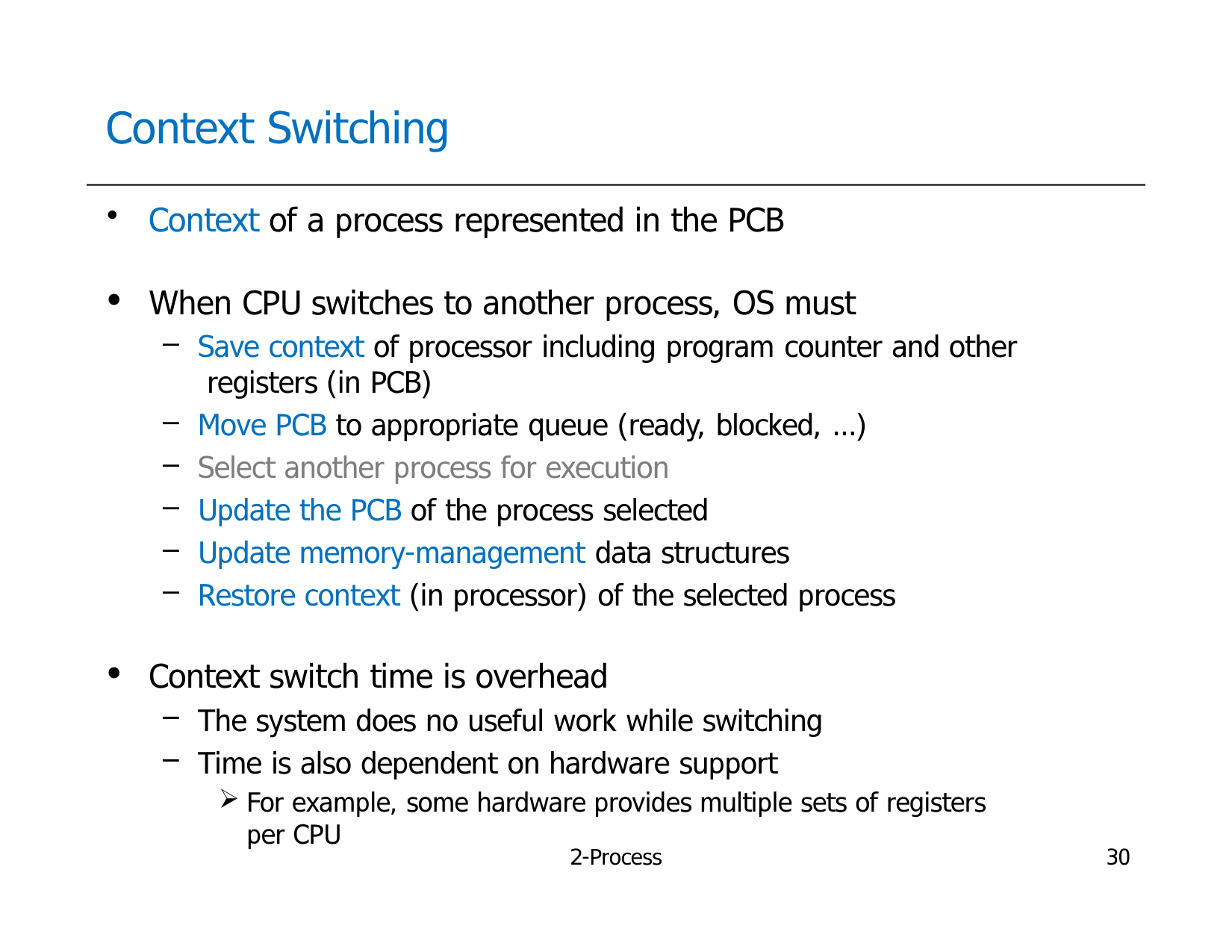

# Context Switching
Context of a process represented in the PCB

When CPU switches to another process, OS must
Save context of processor including program counter and other  registers (in PCB)
Move PCB to appropriate queue (ready, blocked, …)
Select another process for execution
Update the PCB of the process selected
Update memory-management data structures
Restore context (in processor) of the selected process

Context switch time is overhead
The system does no useful work while switching
Time is also dependent on hardware support
For example, some hardware provides multiple sets of registers per CPU
2-Process
30